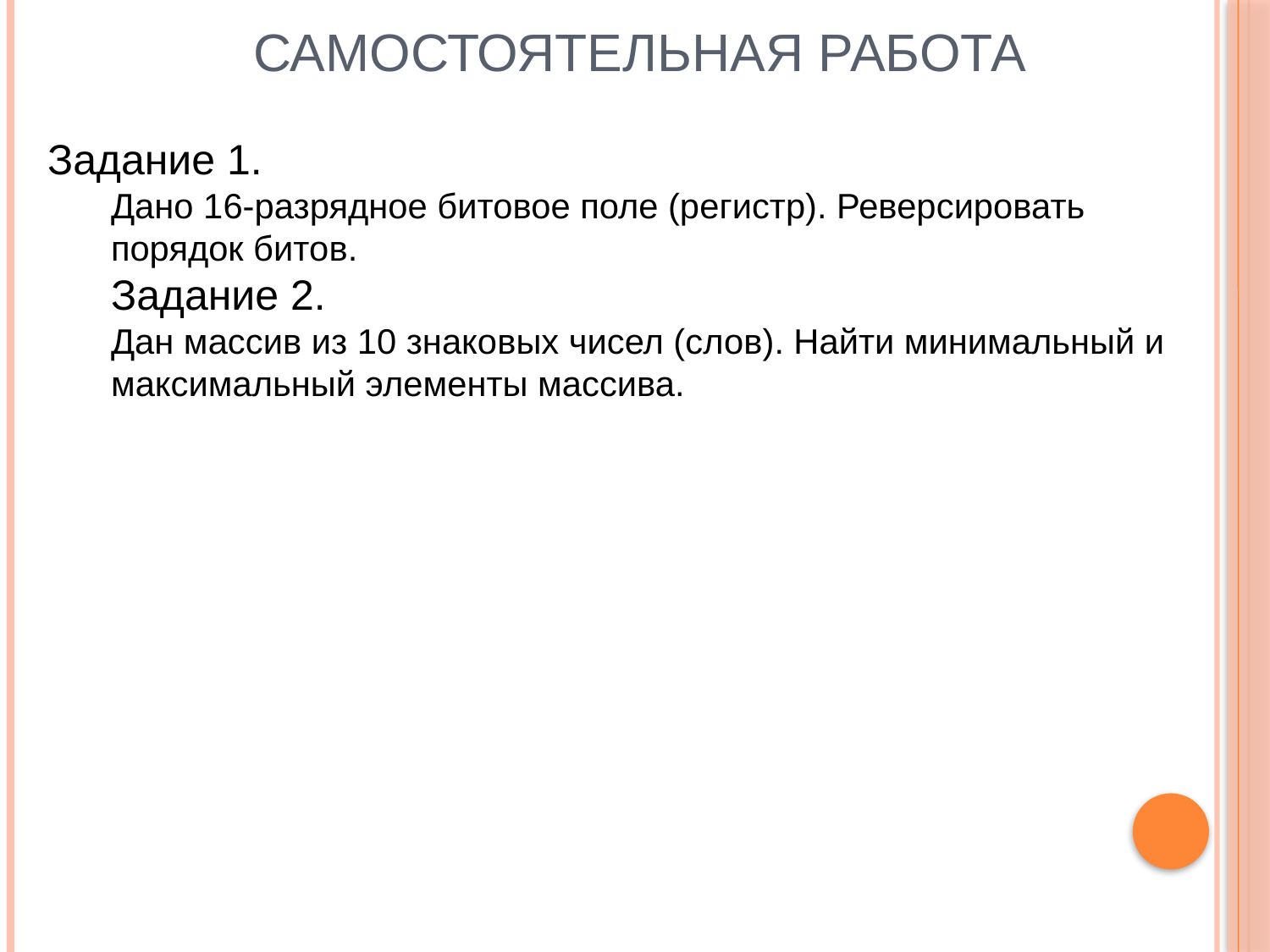

# Самостоятельная работа
Задание 1.
Дано 16-разрядное битовое поле (регистр). Реверсировать порядок битов.
Задание 2.
Дан массив из 10 знаковых чисел (слов). Найти минимальный и максимальный элементы массива.